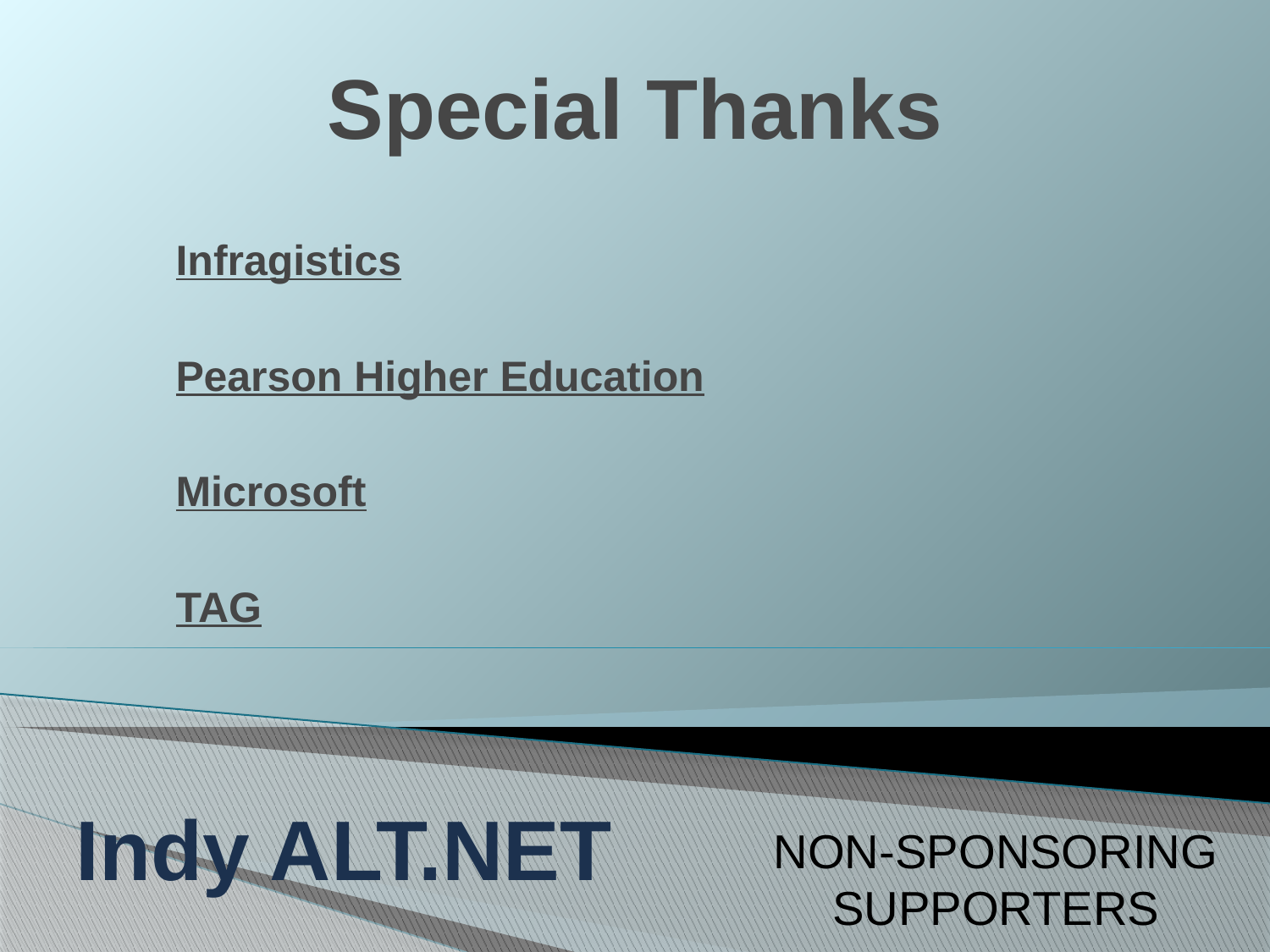

Special Thanks

Infragistics

Pearson Higher Education

Microsoft

TAG

# Indy ALT.NET
NON-SPONSORING SUPPORTERS